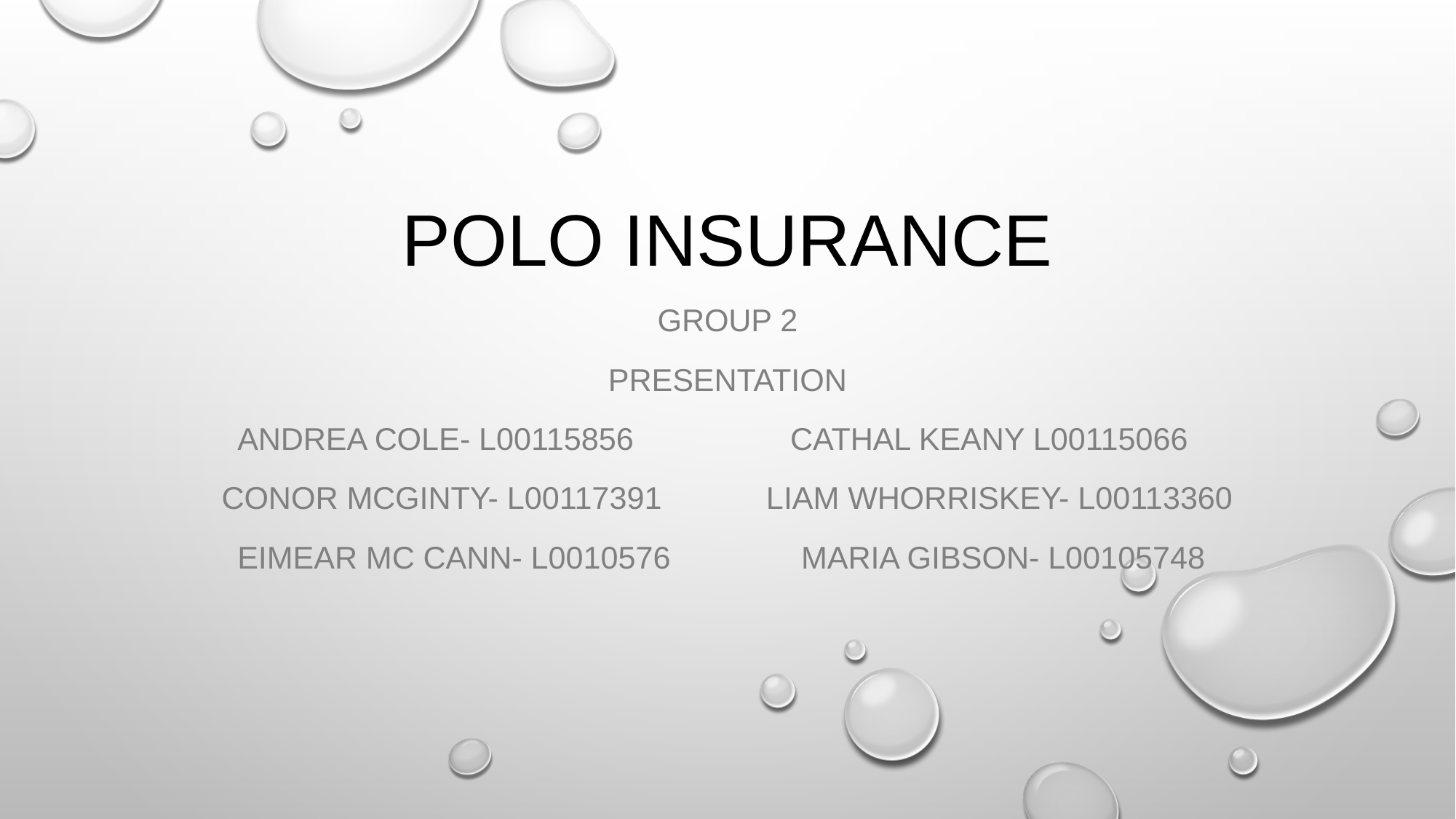

# Polo Insurance
Group 2
Presentation
  Andrea Cole- L00115856                  Cathal Keany L00115066
Conor McGinty- L00117391            Liam Whorriskey- L00113360
  Eimear Mc Cann- L0010576               Maria gibson- L00105748